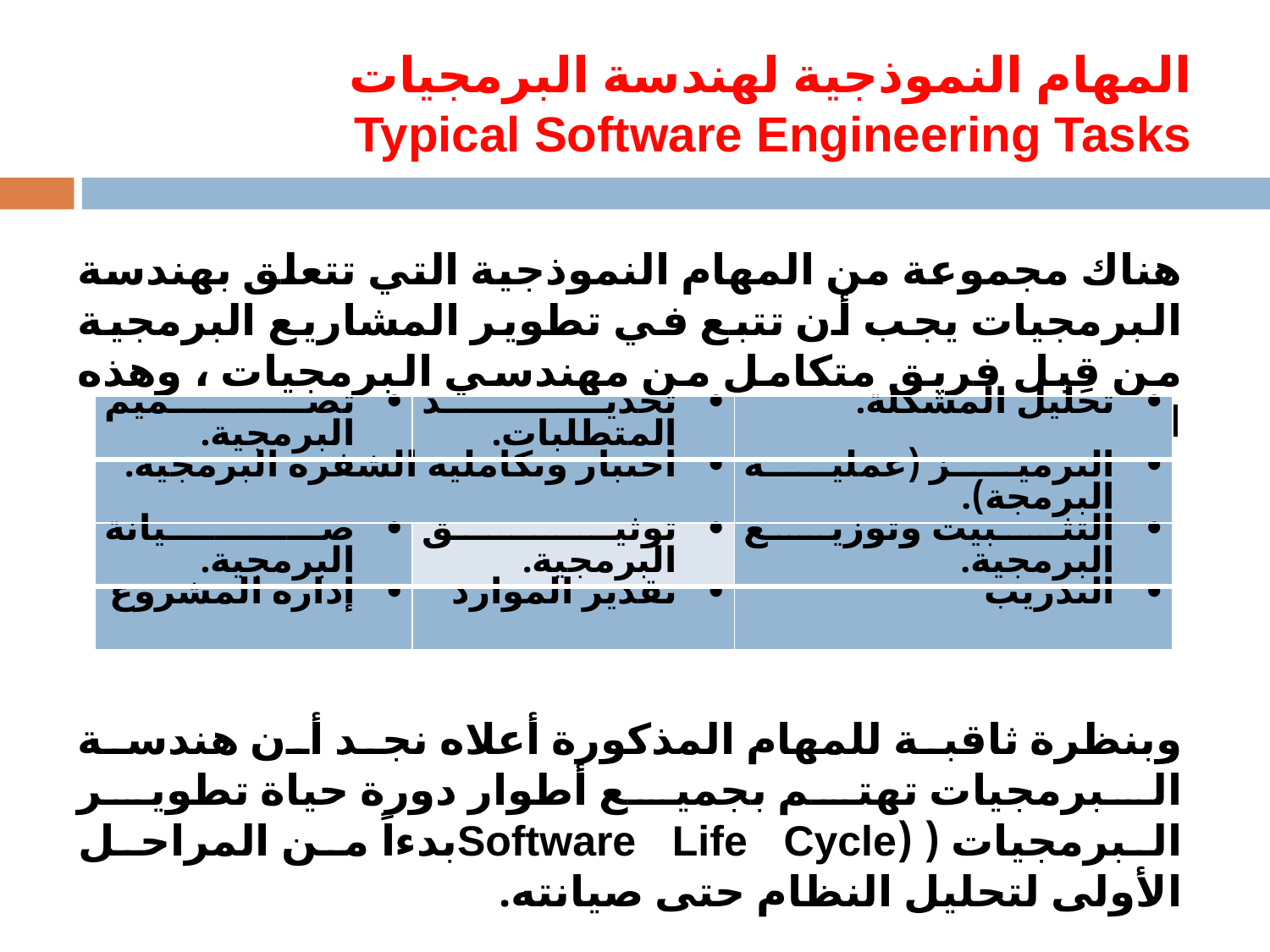

الوحدة الثالثة – الفصل التاسع – صياغة البرامج- لغات البرمجة
المهام النموذجية لهندسة البرمجيات
Typical Software Engineering Tasks
هناك مجموعة من المهام النموذجية التي تتعلق بهندسة البرمجيات يجب أن تتبع في تطوير المشاريع البرمجية من قِبل فريق متكامل من مهندسي البرمجيات ، وهذه المهام هي كالتالي :

وبنظرة ثاقبة للمهام المذكورة أعلاه نجد أن هندسة البرمجيات تهتم بجميع أطوار دورة حياة تطوير البرمجيات ( (Software Life Cycleبدءاً من المراحل الأولى لتحليل النظام حتى صيانته.
| تصميم البرمجية. | تحديد المتطلبات. | تحليل المشكلة. |
| --- | --- | --- |
| اختبار وتكاملية الشفرة البرمجية. |  | الترميز (عملية البرمجة). |
| صيانة البرمجية. | توثيق البرمجية. | التثبيت وتوزيع البرمجية. |
| إدارة المشروع | تقدير الموارد | التدريب |